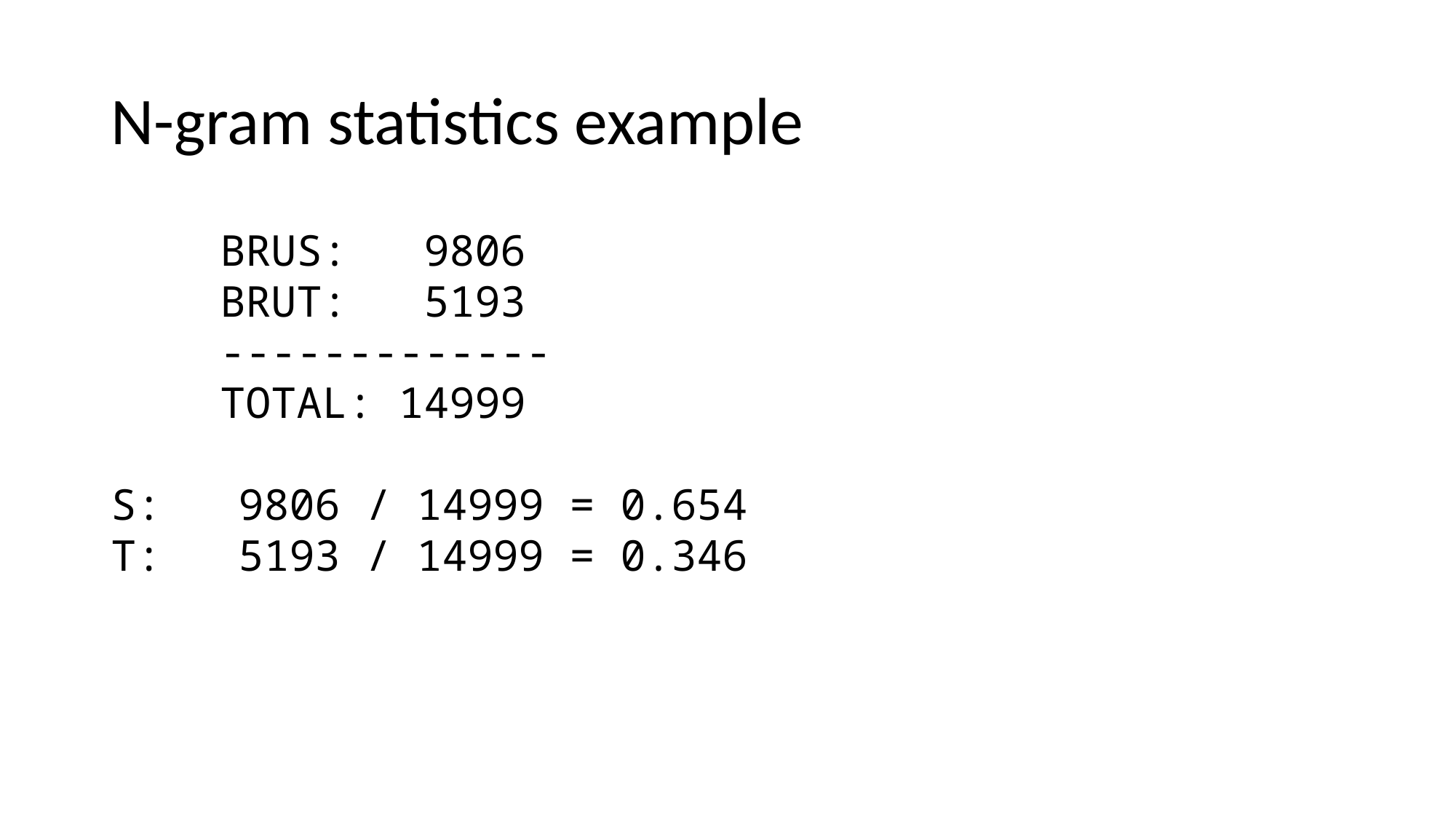

# N-gram statistics example
	BRUS:   9806
	BRUT:   5193
	-------------
	TOTAL: 14999

S:   9806 / 14999 = 0.654
T:   5193 / 14999 = 0.346